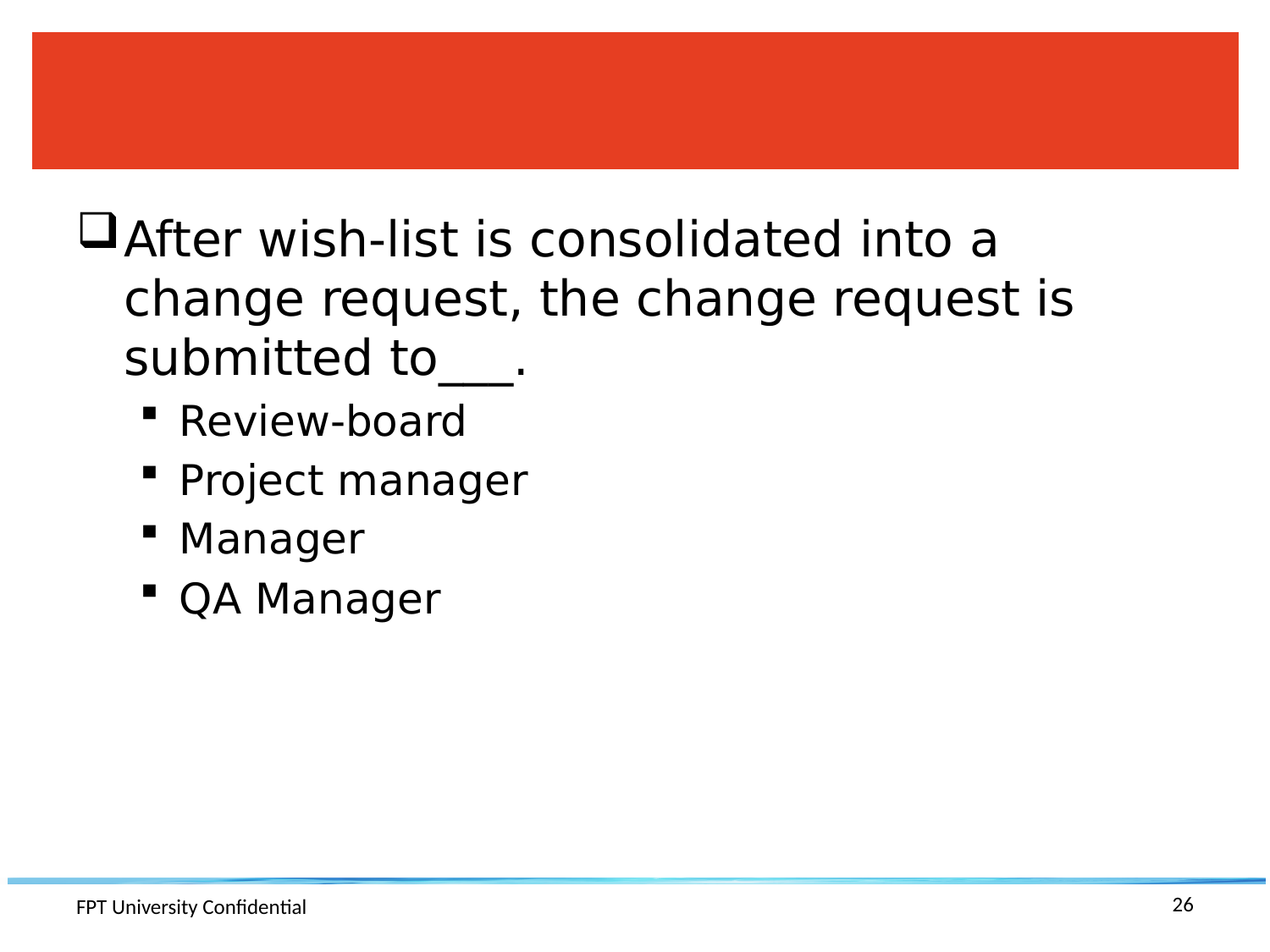

#
After wish-list is consolidated into a change request, the change request is submitted to___.
Review-board
Project manager
Manager
QA Manager